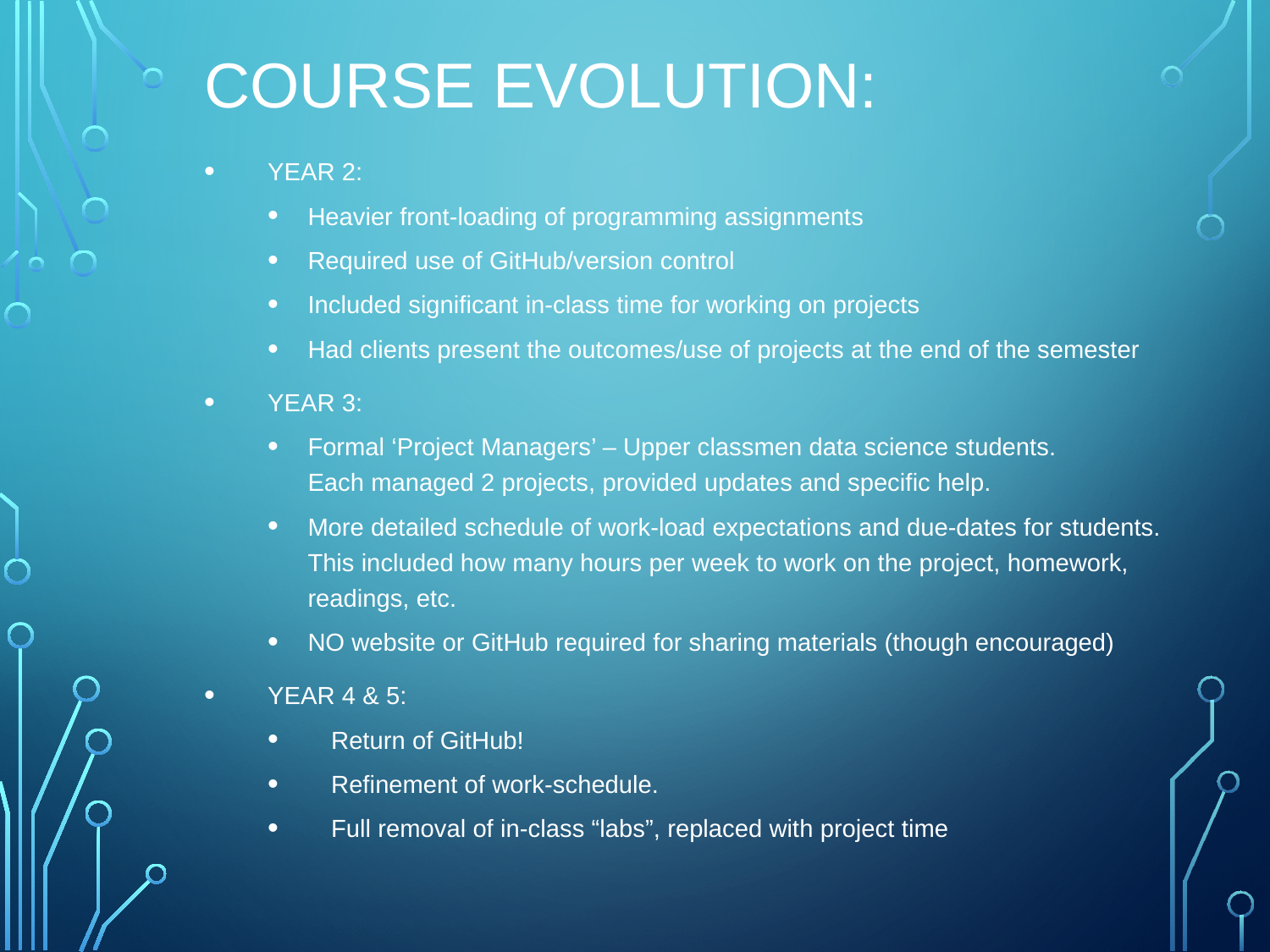

Course Evolution:
Year 2:
Heavier front-loading of programming assignments
Required use of GitHub/version control
Included significant in-class time for working on projects
Had clients present the outcomes/use of projects at the end of the semester
Year 3:
Formal ‘Project Managers’ – Upper classmen data science students.
Each managed 2 projects, provided updates and specific help.
More detailed schedule of work-load expectations and due-dates for students.
This included how many hours per week to work on the project, homework, readings, etc.
NO website or GitHub required for sharing materials (though encouraged)
Year 4 & 5:
Return of GitHub!
Refinement of work-schedule.
Full removal of in-class “labs”, replaced with project time